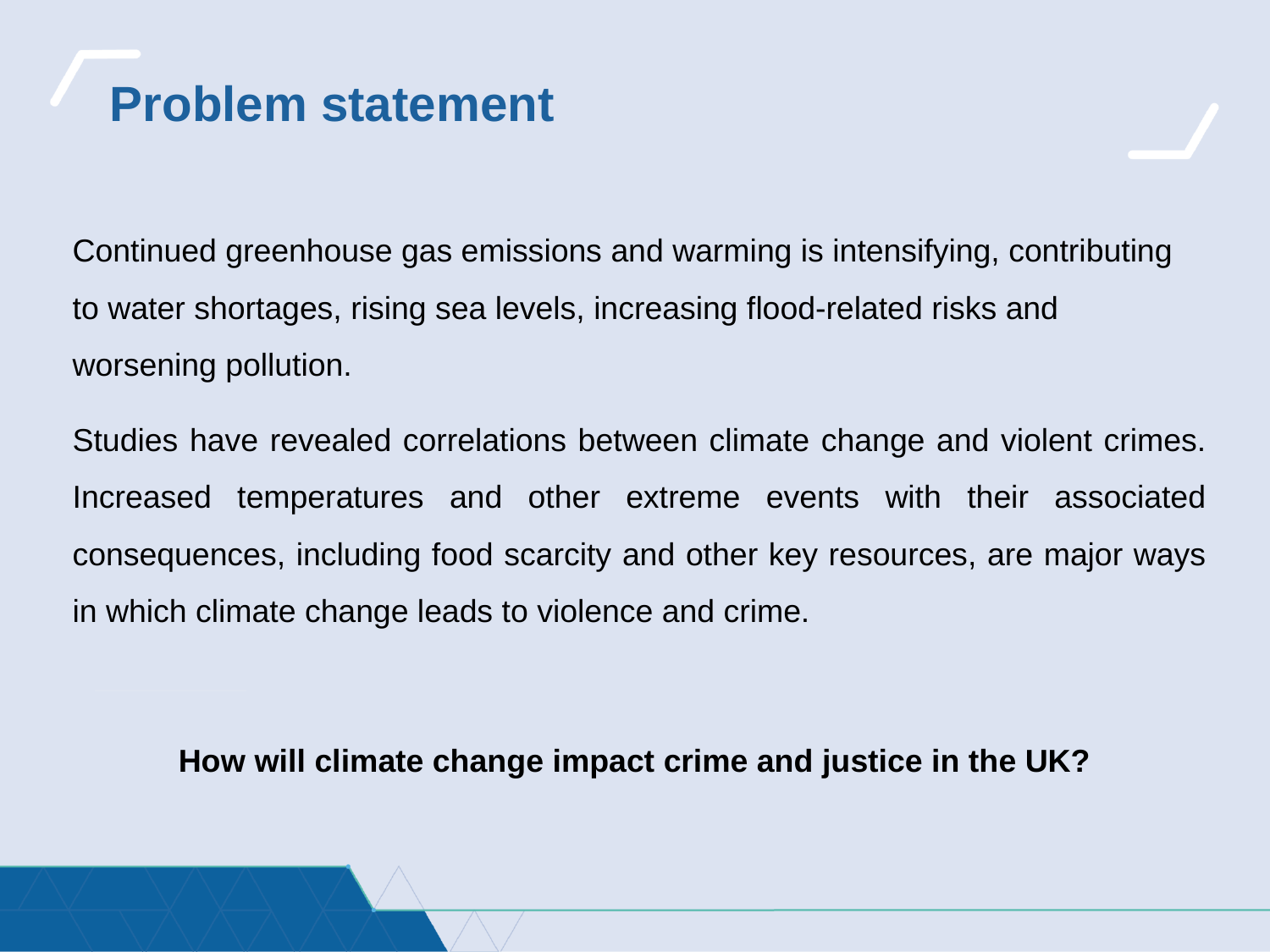

# Problem statement
Continued greenhouse gas emissions and warming is intensifying, contributing to water shortages, rising sea levels, increasing flood-related risks and worsening pollution.
Studies have revealed correlations between climate change and violent crimes. Increased temperatures and other extreme events with their associated consequences, including food scarcity and other key resources, are major ways in which climate change leads to violence and crime.

How will climate change impact crime and justice in the UK?